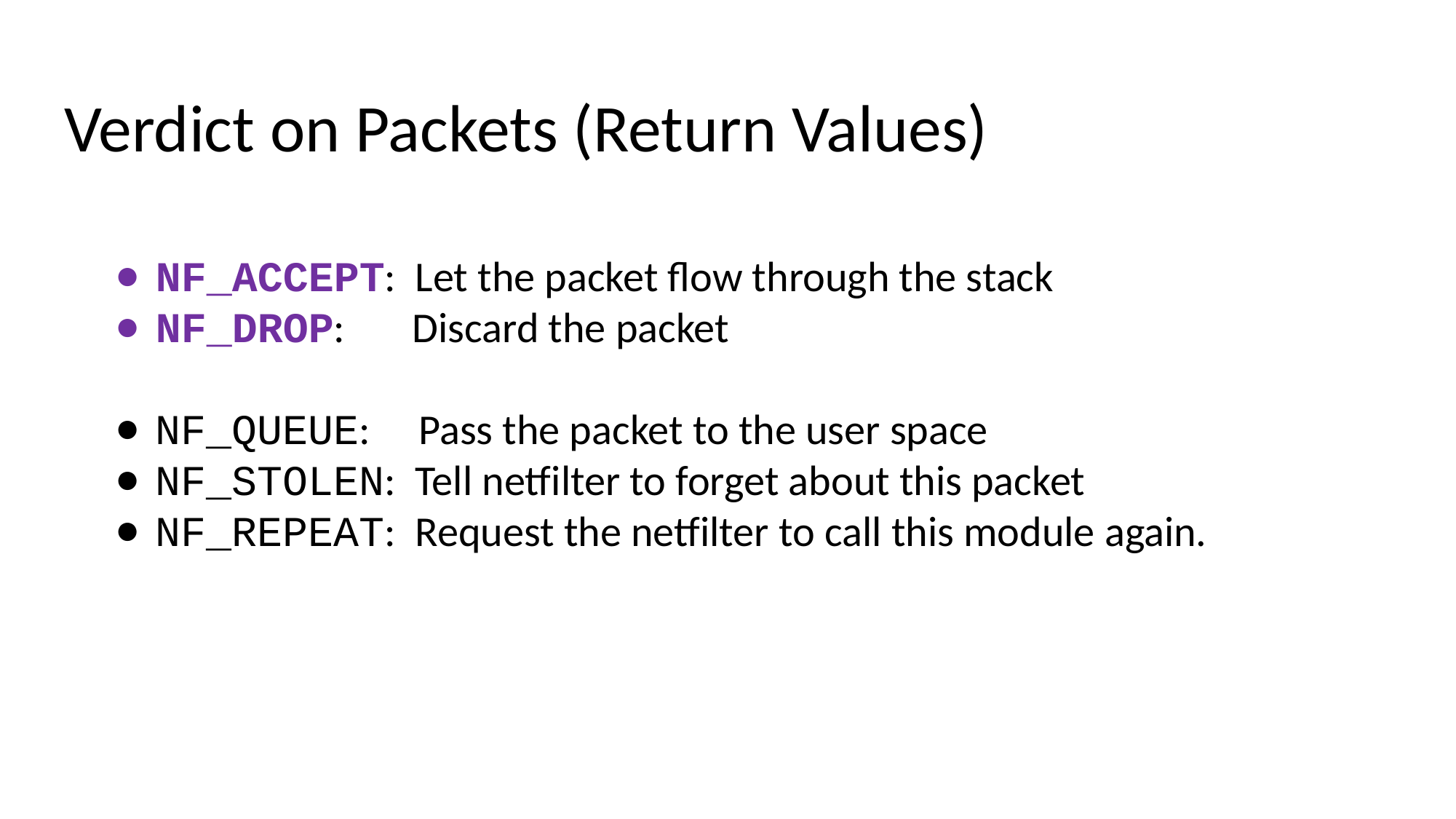

# Verdict on Packets (Return Values)

NF_ACCEPT:  Let the packet flow through the stack
NF_DROP:       Discard the packet

NF_QUEUE:     Pass the packet to the user space
NF_STOLEN:  Tell netfilter to forget about this packet
NF_REPEAT:  Request the netfilter to call this module again.